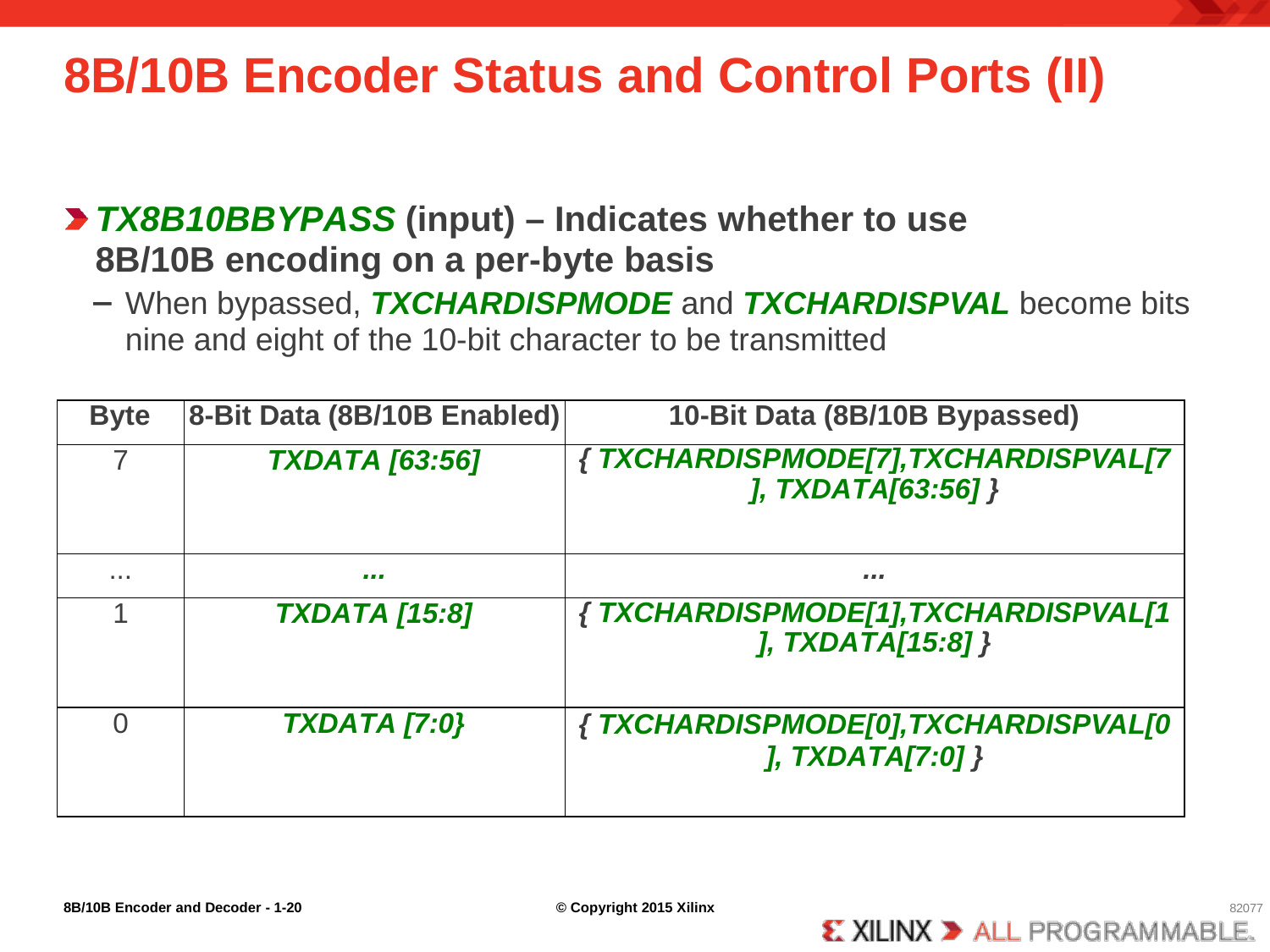

# 8B/10B Encoder Status and Control Ports (II)

1-20
27392**slide
TX8B10BBYPASS (input) – Indicates whether to use 8B/10B encoding on a per-byte basis

When bypassed, TXCHARDISPMODE and TXCHARDISPVAL become bits nine and eight of the 10-bit character to be transmitted
—
| Byte | 8-Bit Data (8B/10B Enabled) | 10-Bit Data (8B/10B Bypassed) |
| --- | --- | --- |
| 7 | TXDATA [63:56] | { TXCHARDISPMODE[7],TXCHARDISPVAL[7], TXDATA[63:56] } |
| ... | ... | ... |
| 1 | TXDATA [15:8] | { TXCHARDISPMODE[1],TXCHARDISPVAL[1], TXDATA[15:8] } |
| 0 | TXDATA [7:0} | { TXCHARDISPMODE[0],TXCHARDISPVAL[0], TXDATA[7:0] } |
8B/10B Encoder and Decoder - 1-20
© Copyright 2015 Xilinx
82077